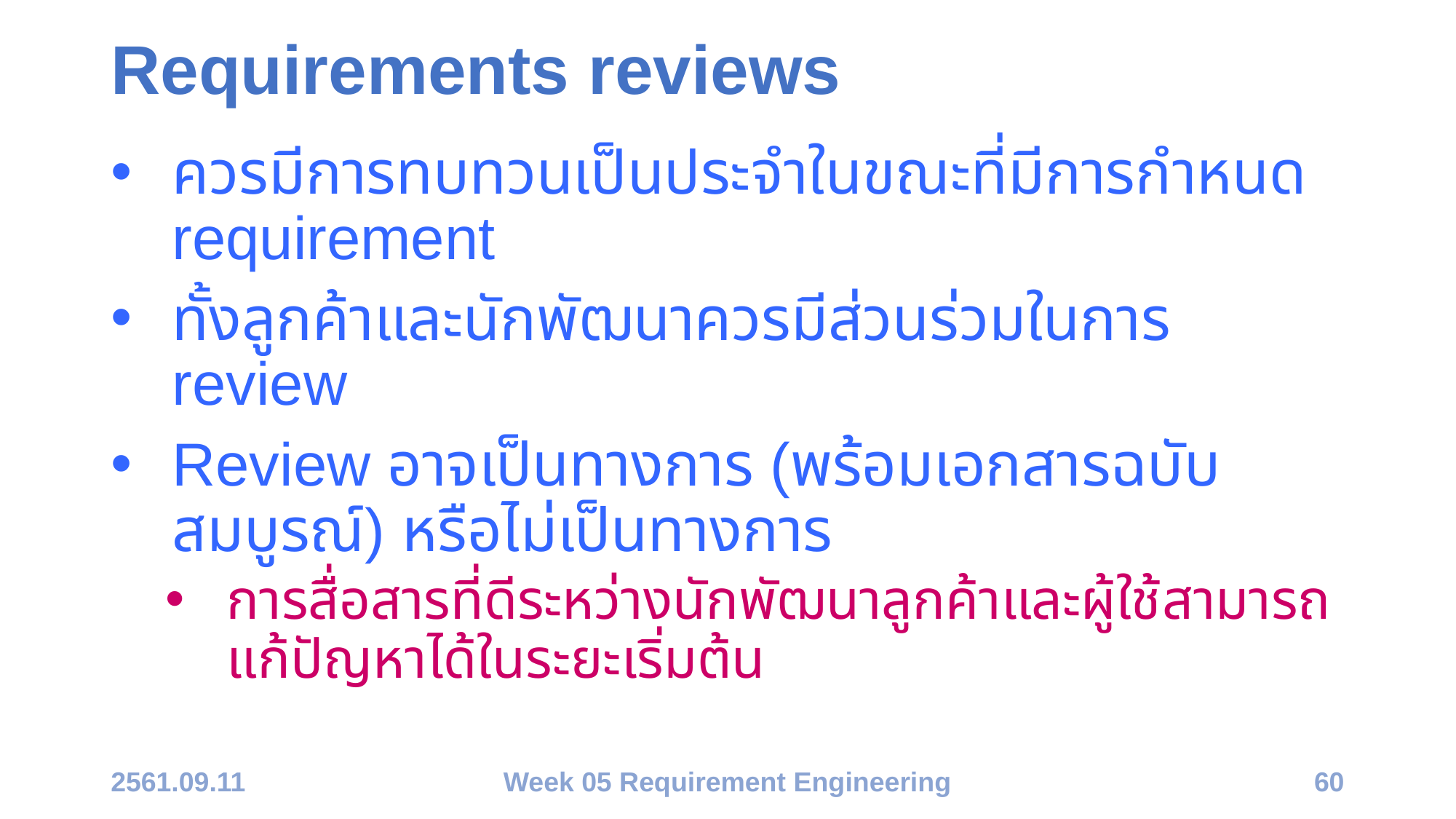

# Requirements reviews
ควรมีการทบทวนเป็นประจำในขณะที่มีการกำหนด requirement
ทั้งลูกค้าและนักพัฒนาควรมีส่วนร่วมในการ review
Review อาจเป็นทางการ (พร้อมเอกสารฉบับสมบูรณ์) หรือไม่เป็นทางการ
การสื่อสารที่ดีระหว่างนักพัฒนาลูกค้าและผู้ใช้สามารถแก้ปัญหาได้ในระยะเริ่มต้น
2561.09.11
Week 05 Requirement Engineering
60